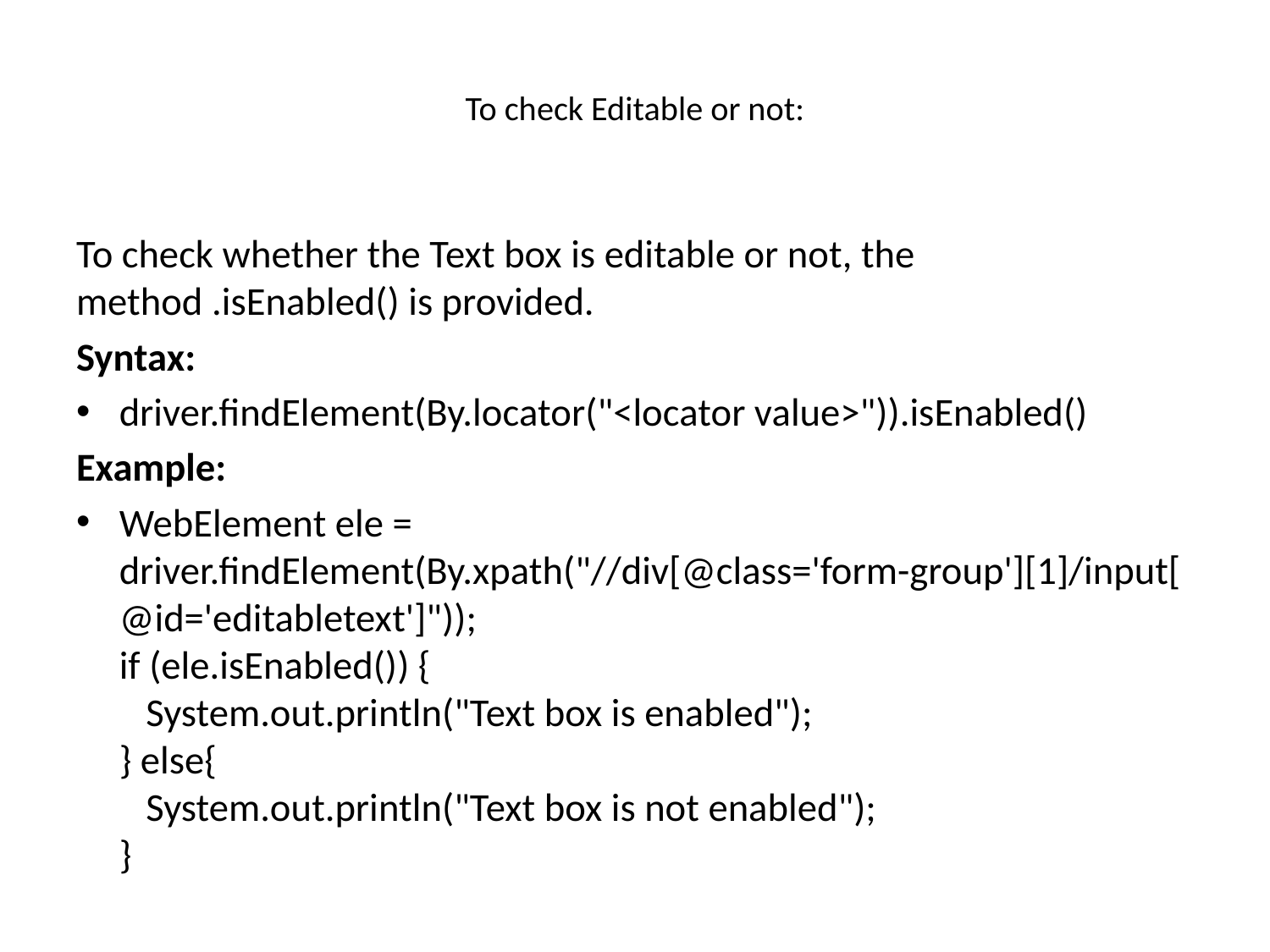

# To check Editable or not:
To check whether the Text box is editable or not, the method .isEnabled() is provided.
Syntax:
driver.findElement(By.locator("<locator value>")).isEnabled()
Example:
WebElement ele = driver.findElement(By.xpath("//div[@class='form-group'][1]/input[@id='editabletext']"));
if (ele.isEnabled()) {
   System.out.println("Text box is enabled");
} else{
   System.out.println("Text box is not enabled");
}